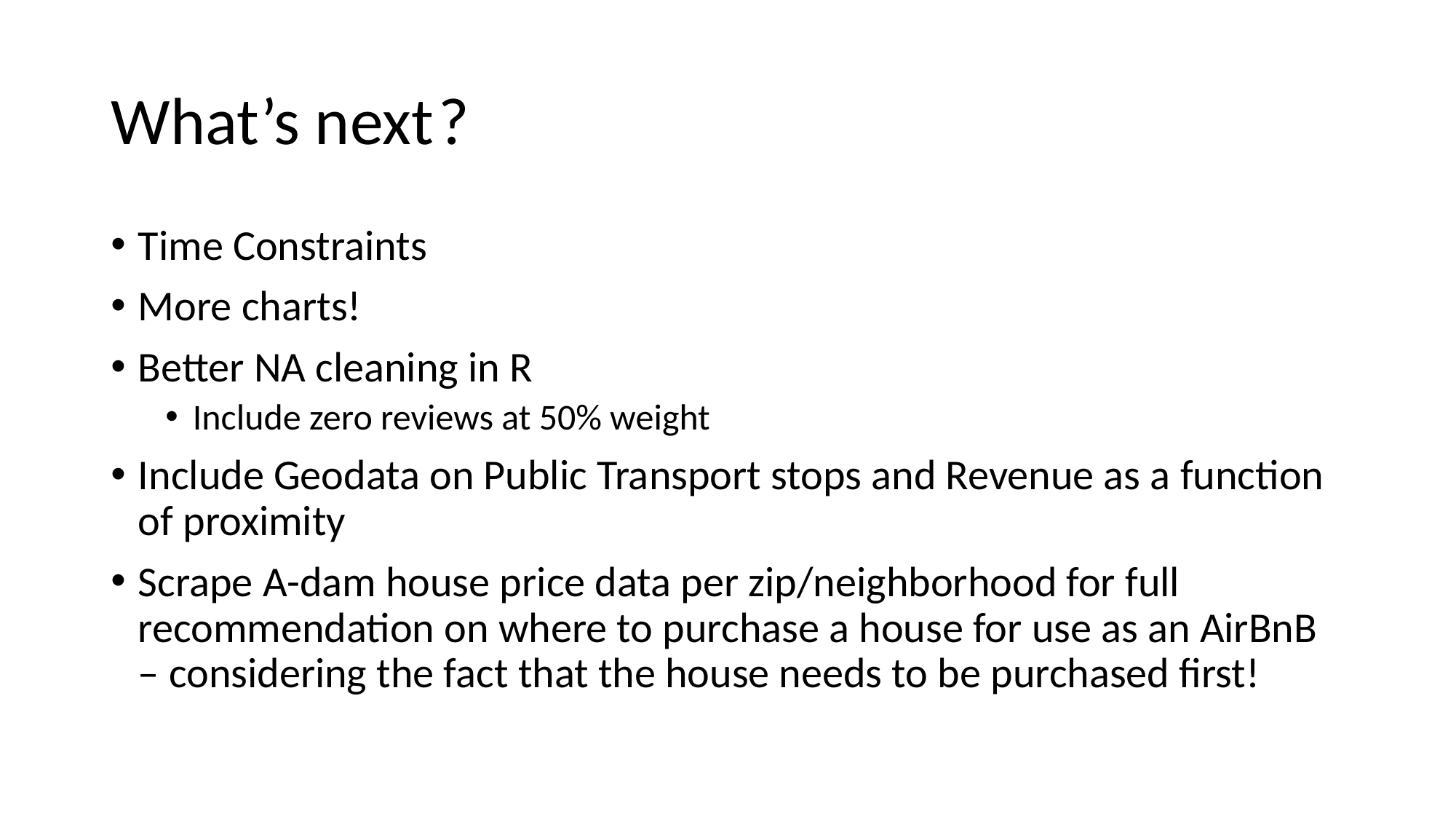

# What’s next	?
Time Constraints
More charts!
Better NA cleaning in R
Include zero reviews at 50% weight
Include Geodata on Public Transport stops and Revenue as a function of proximity
Scrape A-dam house price data per zip/neighborhood for full recommendation on where to purchase a house for use as an AirBnB – considering the fact that the house needs to be purchased first!